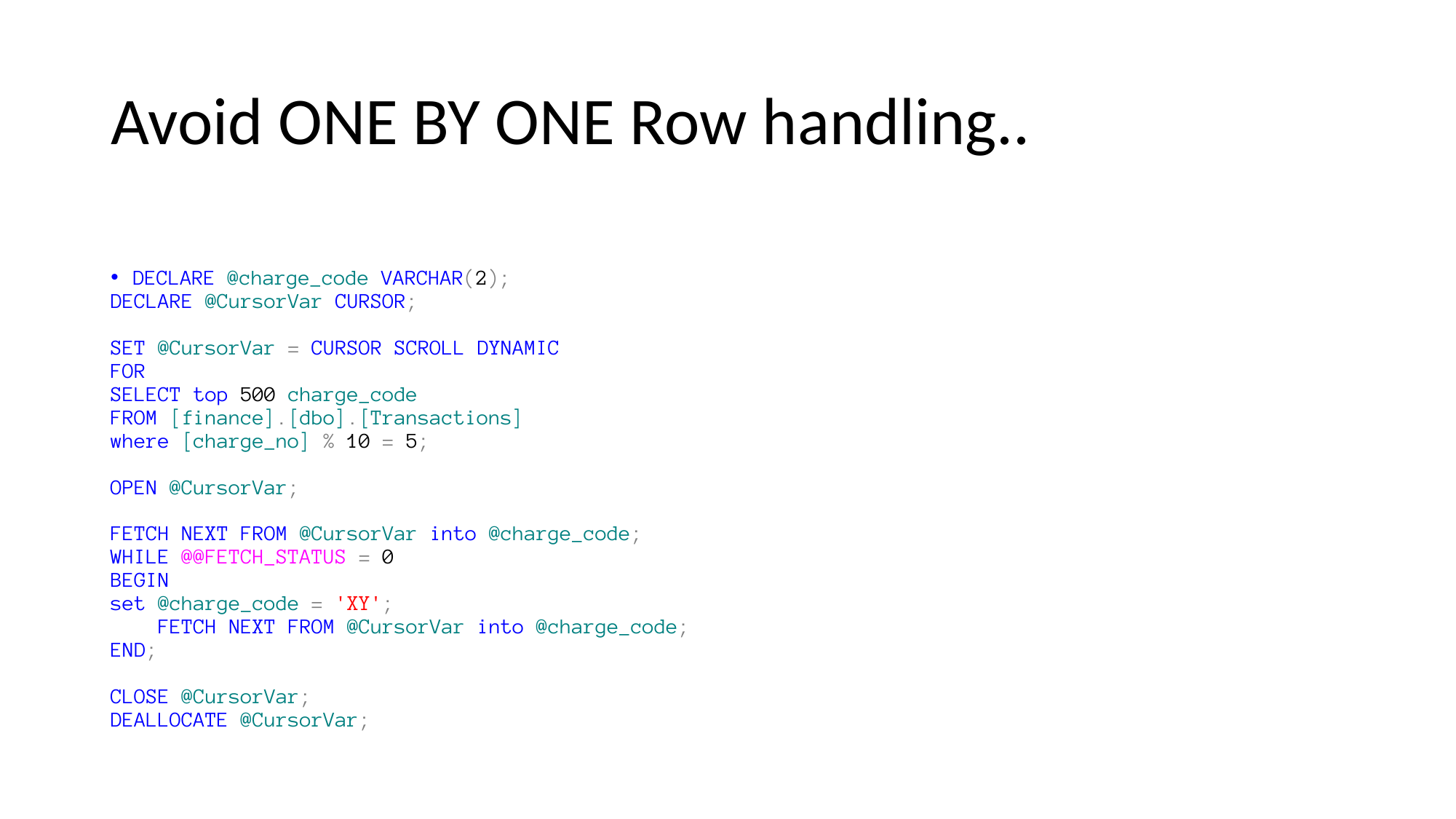

# Avoid ONE BY ONE Row handling..

DECLARE @charge_code VARCHAR(2);
DECLARE @CursorVar CURSOR;

SET @CursorVar = CURSOR SCROLL DYNAMIC
FOR
SELECT top 500 charge_code
FROM [finance].[dbo].[Transactions]
where [charge_no] % 10 = 5;

OPEN @CursorVar;

FETCH NEXT FROM @CursorVar into @charge_code;
WHILE @@FETCH_STATUS = 0
BEGIN
set @charge_code = 'XY';
    FETCH NEXT FROM @CursorVar into @charge_code;
END;

CLOSE @CursorVar;
DEALLOCATE @CursorVar;